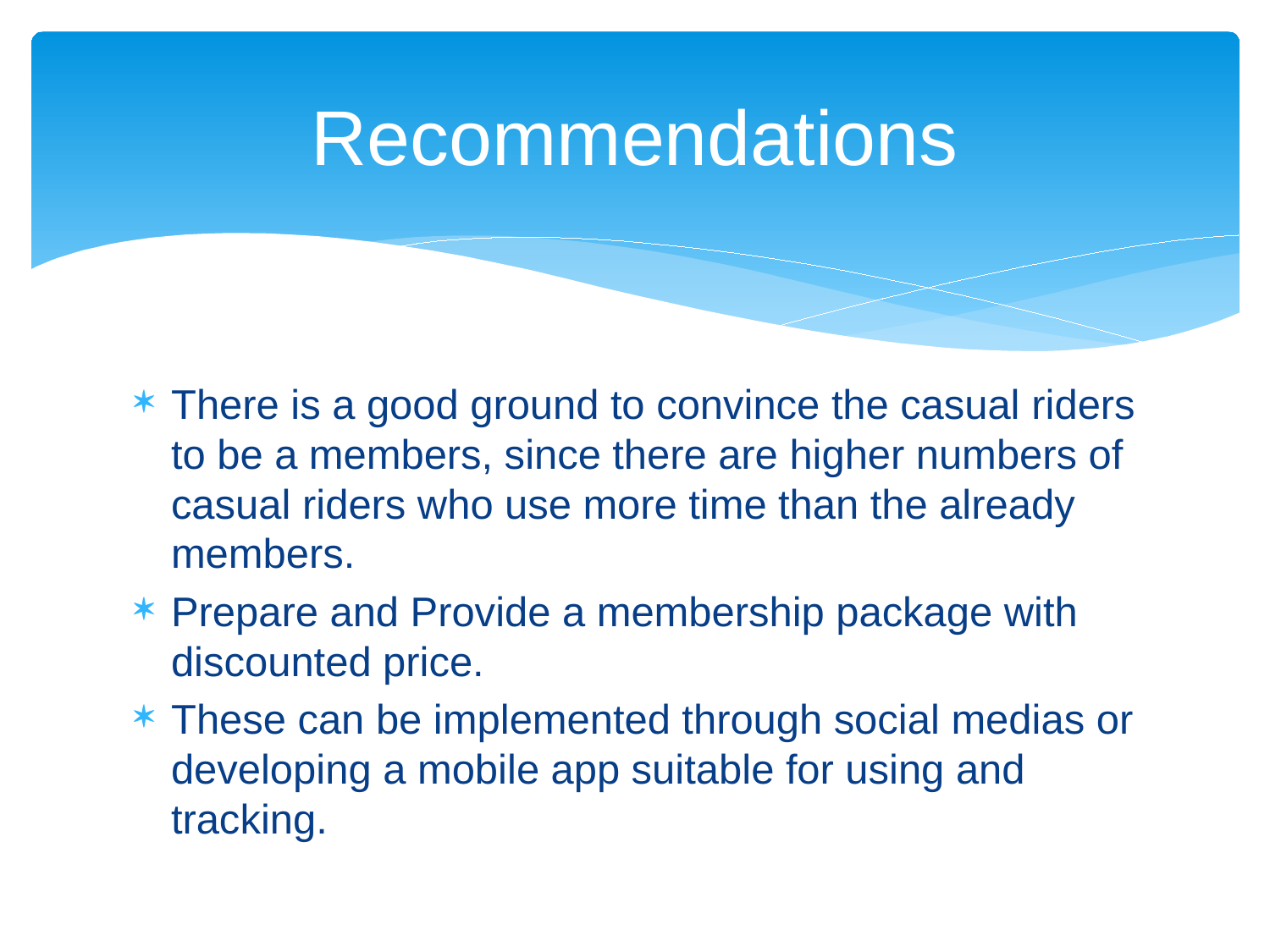

# Recommendations
There is a good ground to convince the casual riders to be a members, since there are higher numbers of casual riders who use more time than the already members.
Prepare and Provide a membership package with discounted price.
These can be implemented through social medias or developing a mobile app suitable for using and tracking.